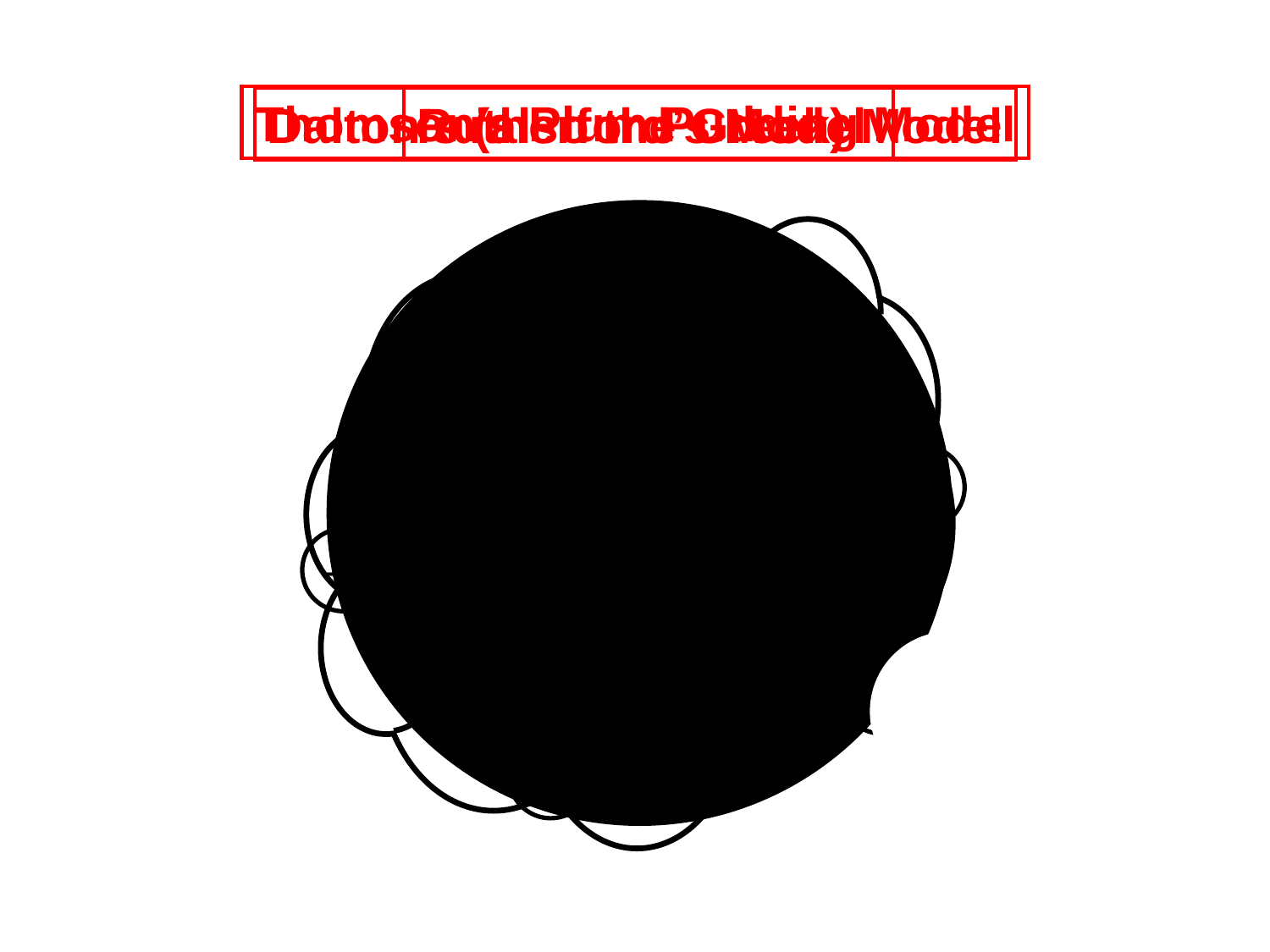

Thomson’s Plum Pudding Model
Dalton’s (also the Greek) Model
Rutherford’s Model

+
+
–
+
+
–
–
–
+
+
+
–
+
–
–
+
–
–
+

–
–
+
   –

   –

   –

   –

   –

   –

 N